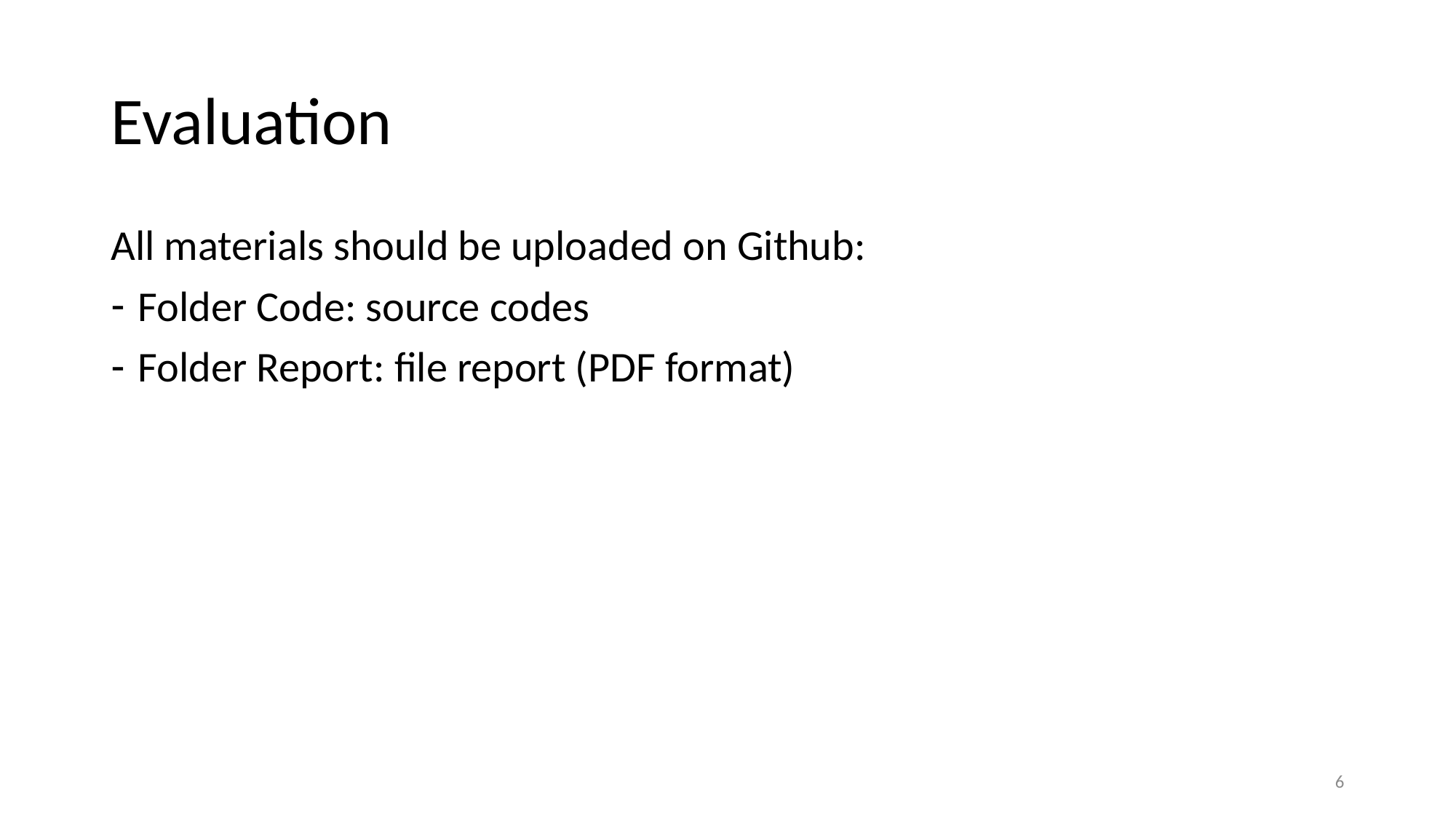

# Evaluation
All materials should be uploaded on Github:
Folder Code: source codes
Folder Report: file report (PDF format)
6